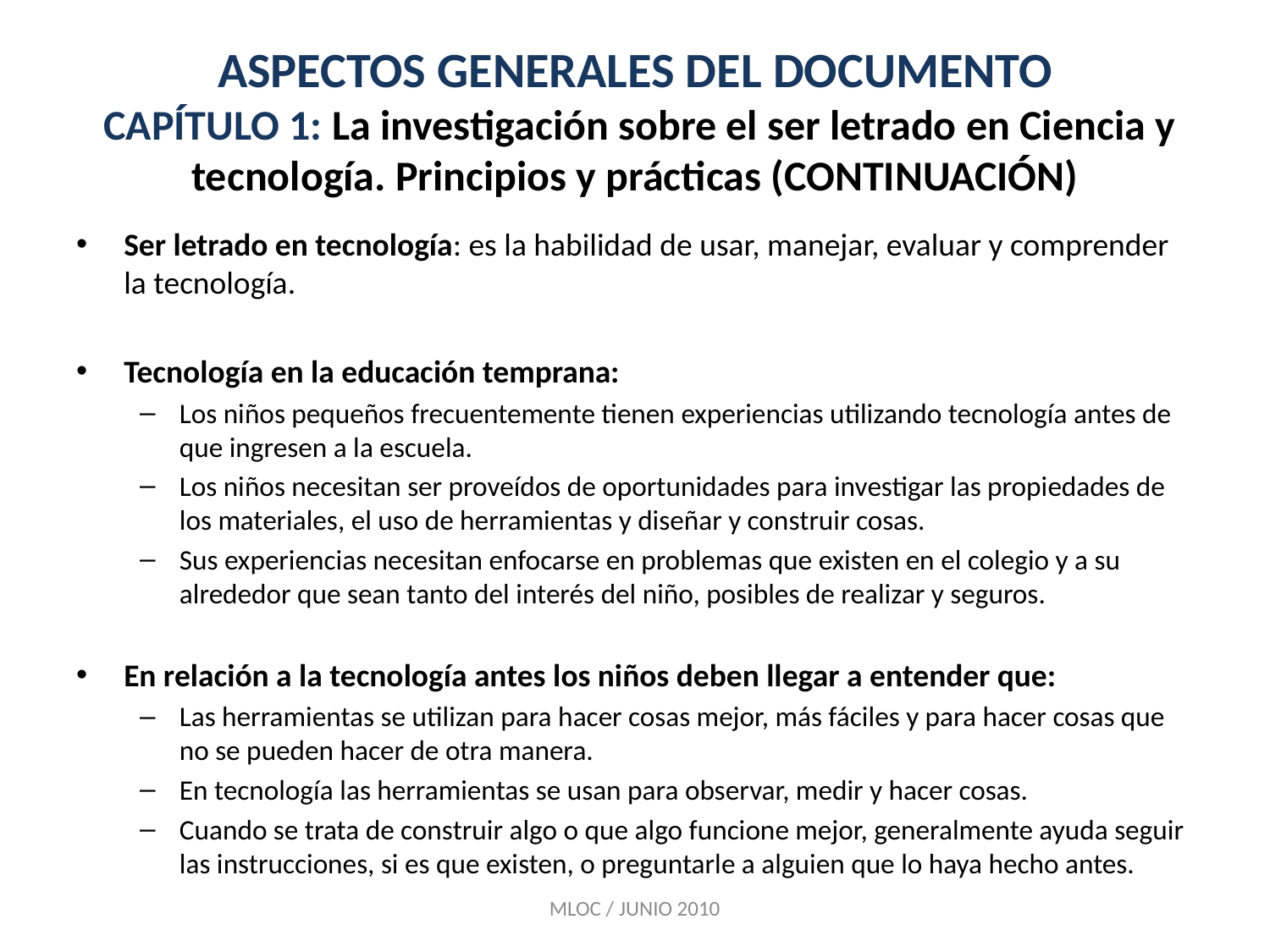

# ASPECTOS GENERALES DEL DOCUMENTO CAPÍTULO 1: La investigación sobre el ser letrado en Ciencia y tecnología. Principios y prácticas (CONTINUACIÓN)
Ser letrado en tecnología: es la habilidad de usar, manejar, evaluar y comprender la tecnología.

Tecnología en la educación temprana:
Los niños pequeños frecuentemente tienen experiencias utilizando tecnología antes de que ingresen a la escuela.
Los niños necesitan ser proveídos de oportunidades para investigar las propiedades de los materiales, el uso de herramientas y diseñar y construir cosas.
Sus experiencias necesitan enfocarse en problemas que existen en el colegio y a su alrededor que sean tanto del interés del niño, posibles de realizar y seguros.

En relación a la tecnología antes los niños deben llegar a entender que:
Las herramientas se utilizan para hacer cosas mejor, más fáciles y para hacer cosas que no se pueden hacer de otra manera.
En tecnología las herramientas se usan para observar, medir y hacer cosas.
Cuando se trata de construir algo o que algo funcione mejor, generalmente ayuda seguir las instrucciones, si es que existen, o preguntarle a alguien que lo haya hecho antes.

MLOC / JUNIO 2010